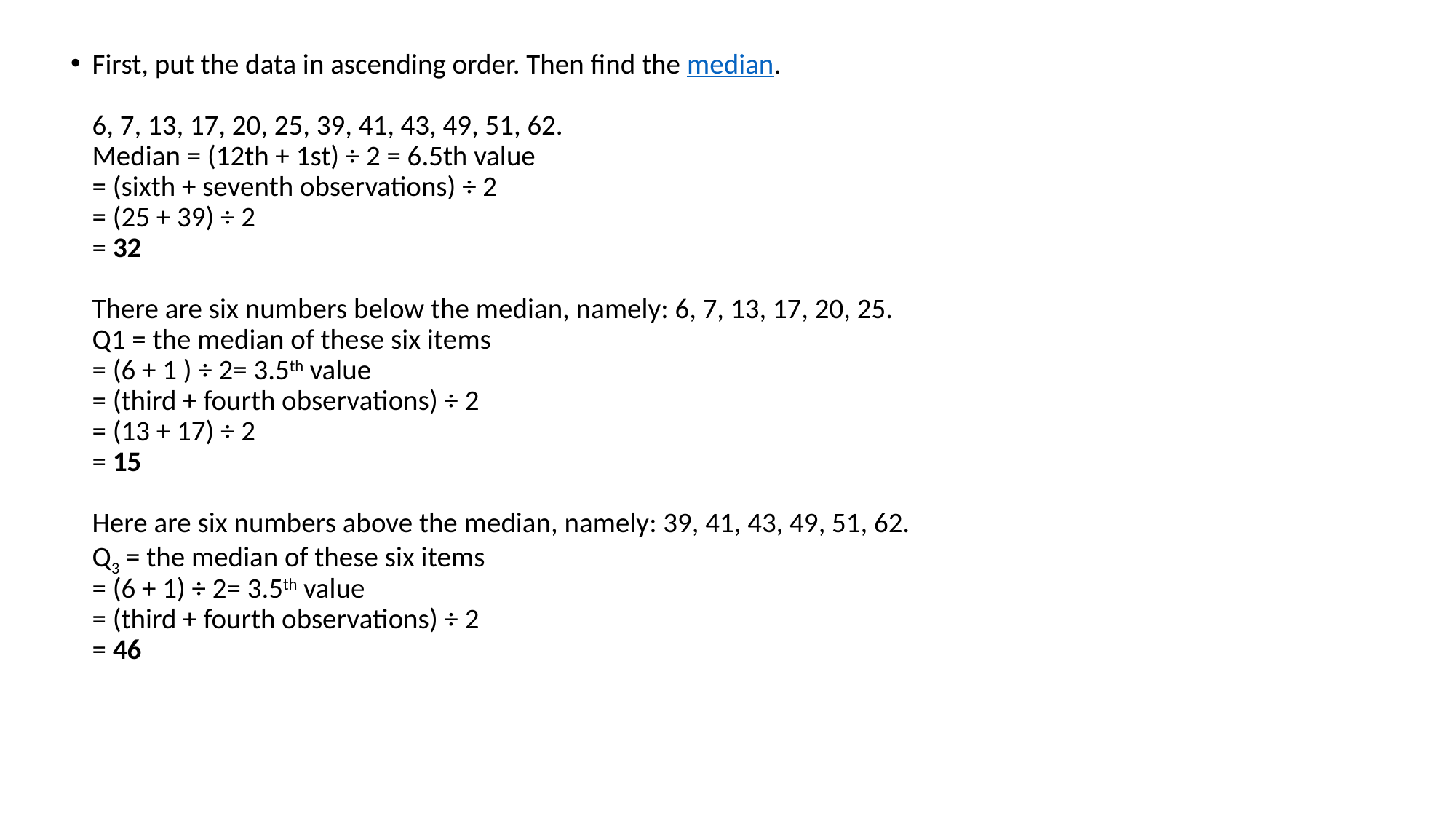

First, put the data in ascending order. Then find the median.
6, 7, 13, 17, 20, 25, 39, 41, 43, 49, 51, 62.
Median = (12th + 1st) ÷ 2 = 6.5th value
= (sixth + seventh observations) ÷ 2
= (25 + 39) ÷ 2
= 32
There are six numbers below the median, namely: 6, 7, 13, 17, 20, 25.
Q1 = the median of these six items
= (6 + 1 ) ÷ 2= 3.5th value
= (third + fourth observations) ÷ 2
= (13 + 17) ÷ 2
= 15
Here are six numbers above the median, namely: 39, 41, 43, 49, 51, 62.
Q3 = the median of these six items
= (6 + 1) ÷ 2= 3.5th value
= (third + fourth observations) ÷ 2
= 46
#